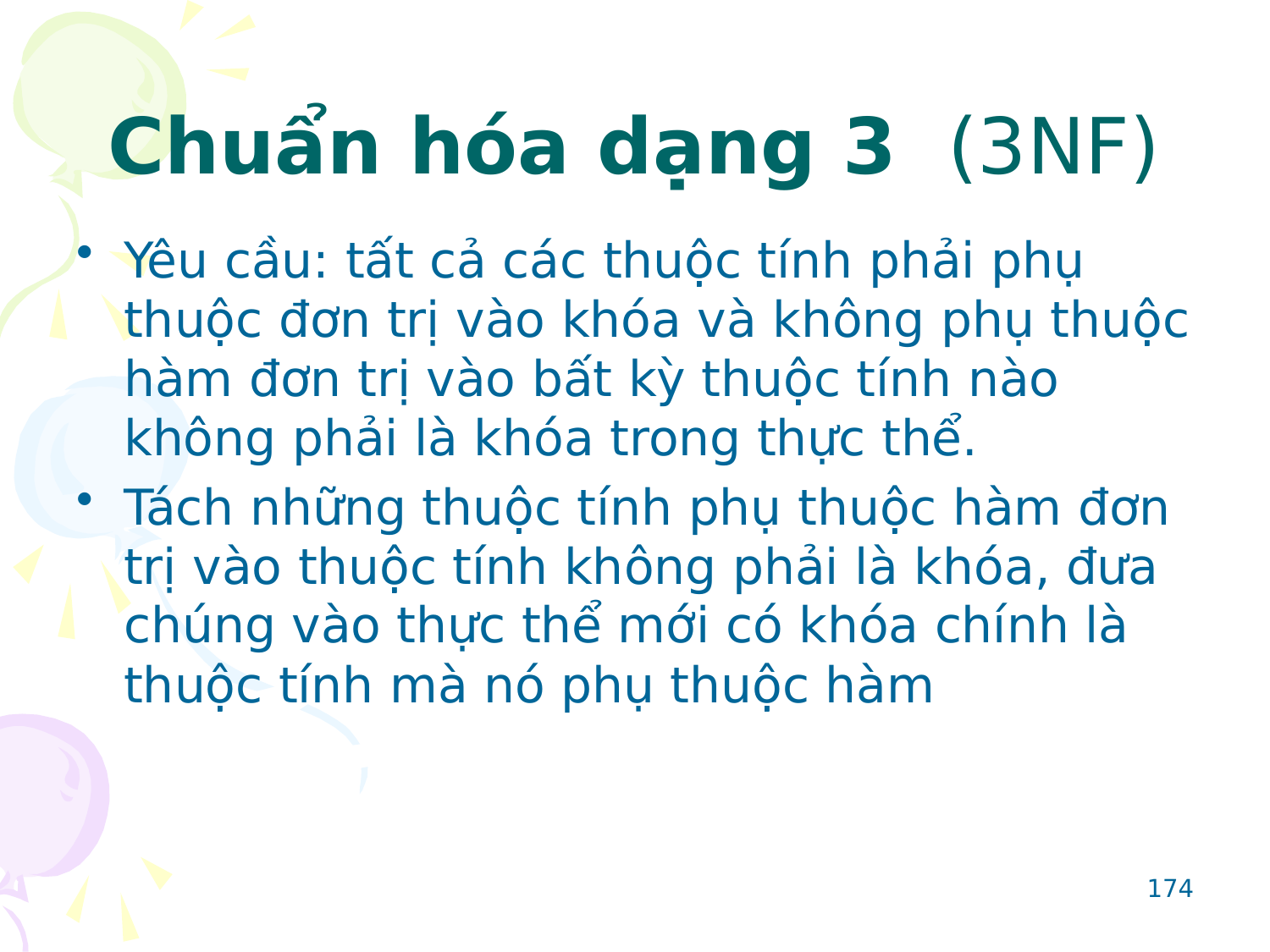

# Chuẩn hóa dạng 3  (3NF)
Yêu cầu: tất cả các thuộc tính phải phụ thuộc đơn trị vào khóa và không phụ thuộc hàm đơn trị vào bất kỳ thuộc tính nào không phải là khóa trong thực thể.
Tách những thuộc tính phụ thuộc hàm đơn trị vào thuộc tính không phải là khóa, đưa chúng vào thực thể mới có khóa chính là thuộc tính mà nó phụ thuộc hàm
174